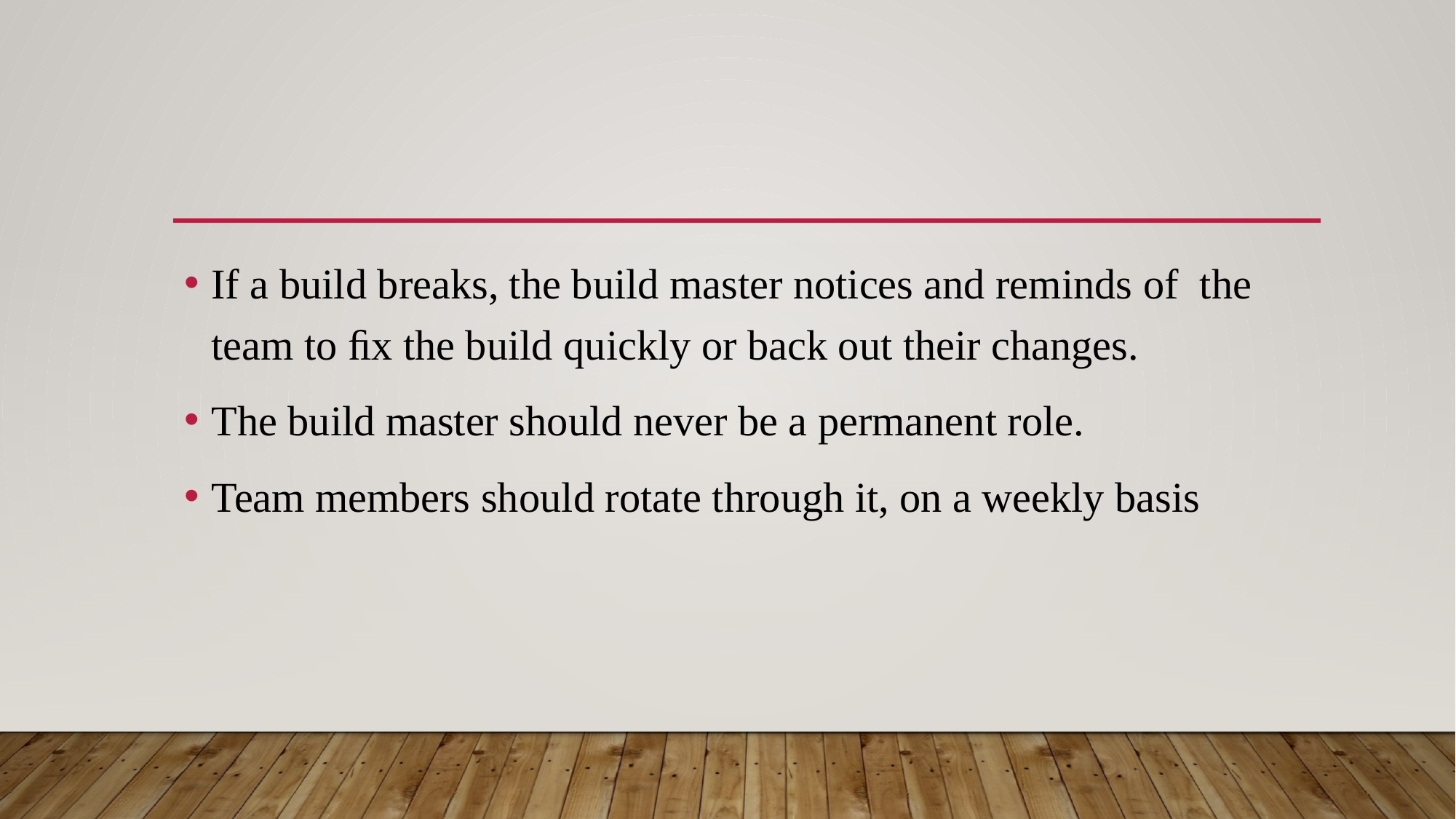

#
If a build breaks, the build master notices and reminds of  the team to ﬁx the build quickly or back out their changes.
The build master should never be a permanent role.
Team members should rotate through it, on a weekly basis